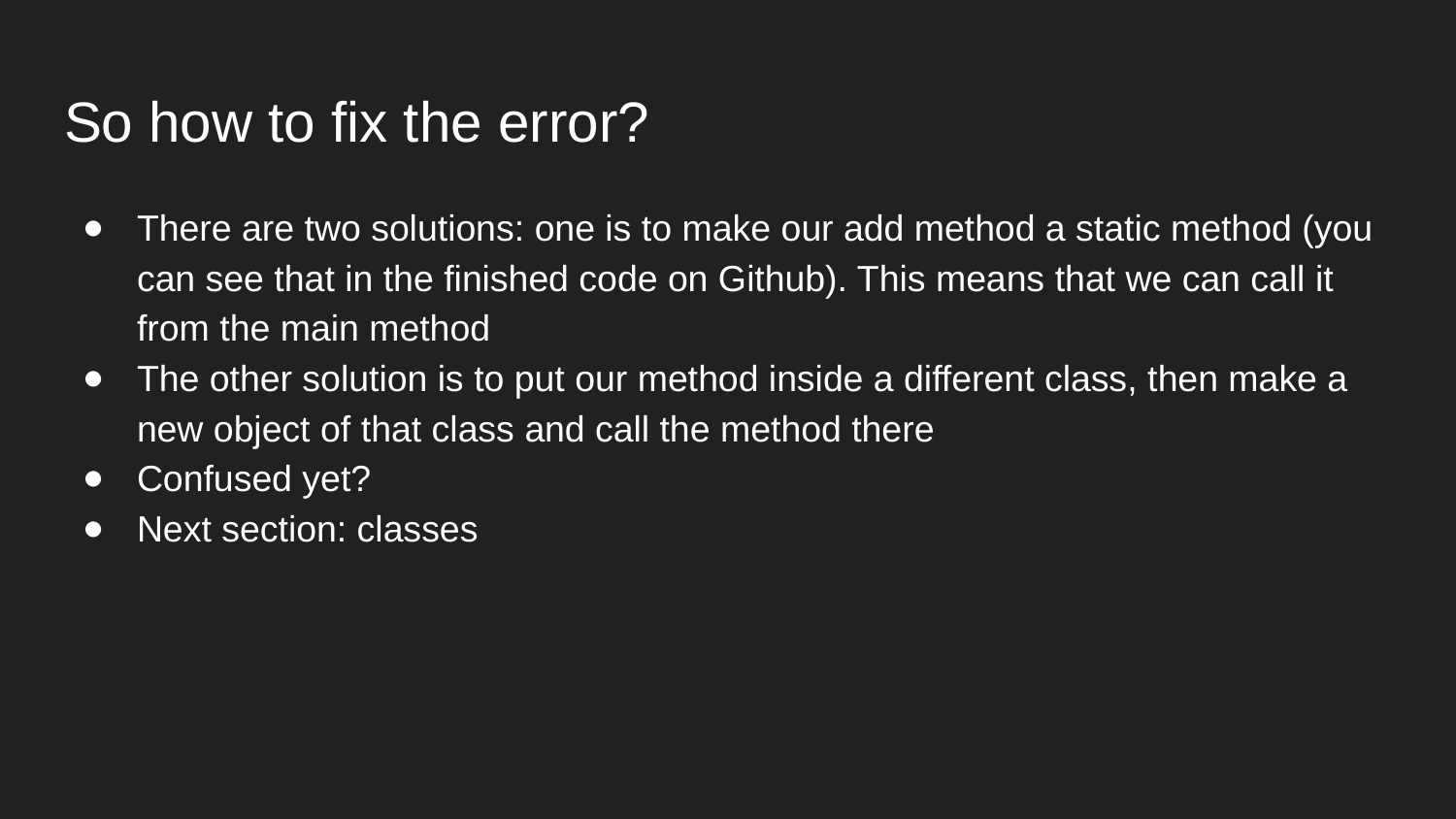

# So how to fix the error?
There are two solutions: one is to make our add method a static method (you can see that in the finished code on Github). This means that we can call it from the main method
The other solution is to put our method inside a different class, then make a new object of that class and call the method there
Confused yet?
Next section: classes